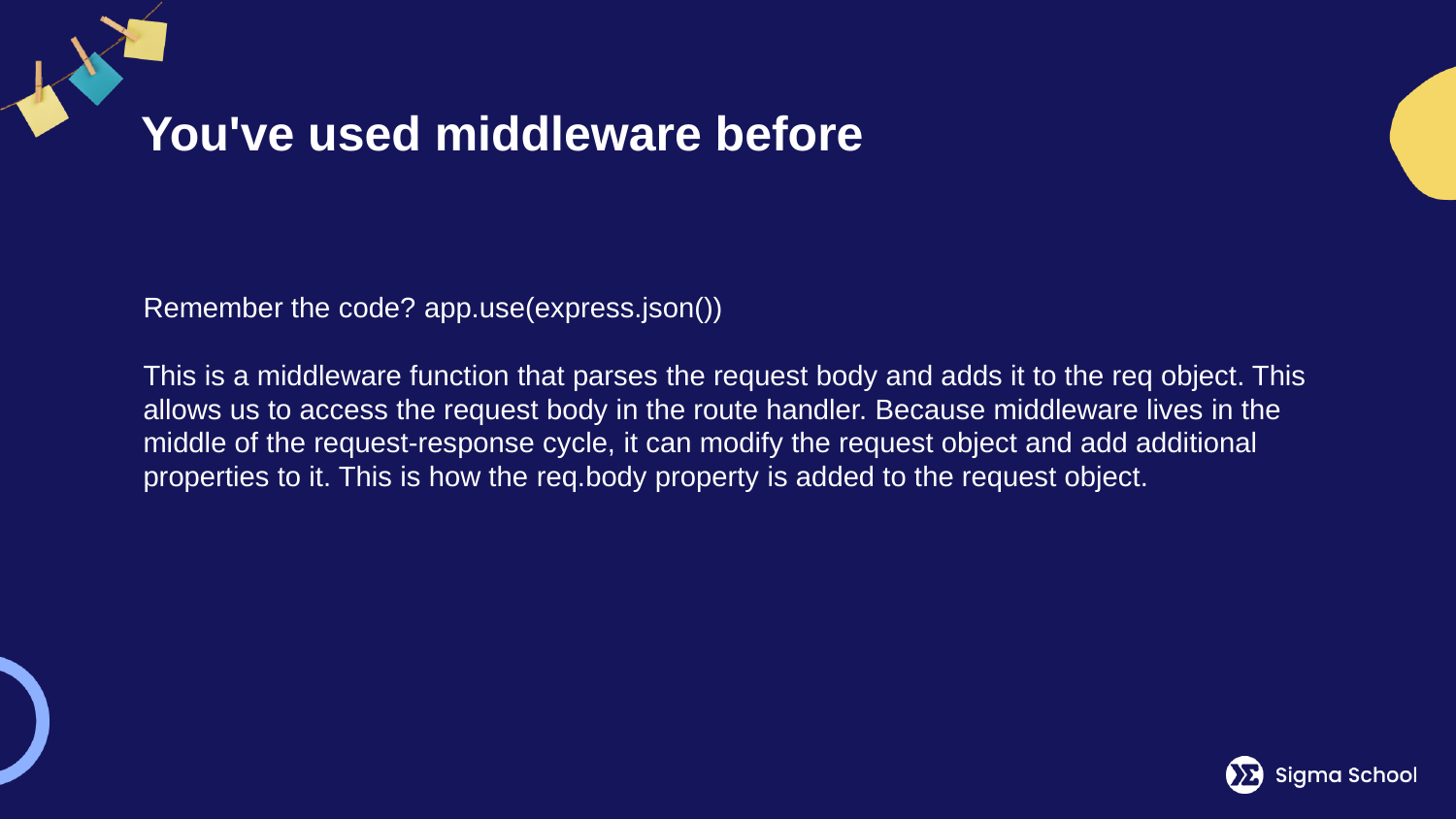

# You've used middleware before
Remember the code? app.use(express.json())

This is a middleware function that parses the request body and adds it to the req object. This allows us to access the request body in the route handler. Because middleware lives in the middle of the request-response cycle, it can modify the request object and add additional properties to it. This is how the req.body property is added to the request object.